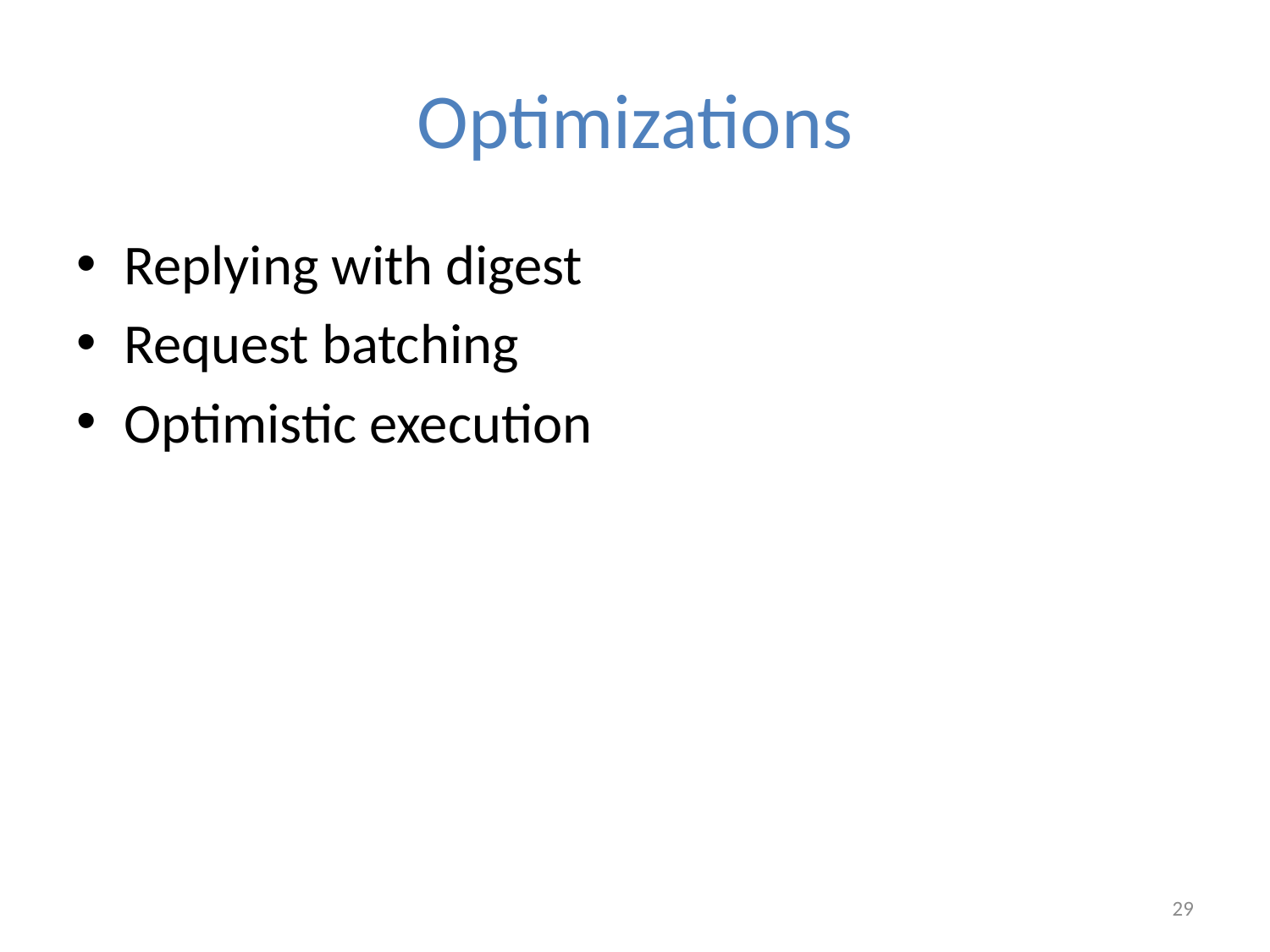

# Optimizations
Replying with digest
Request batching
Optimistic execution
29